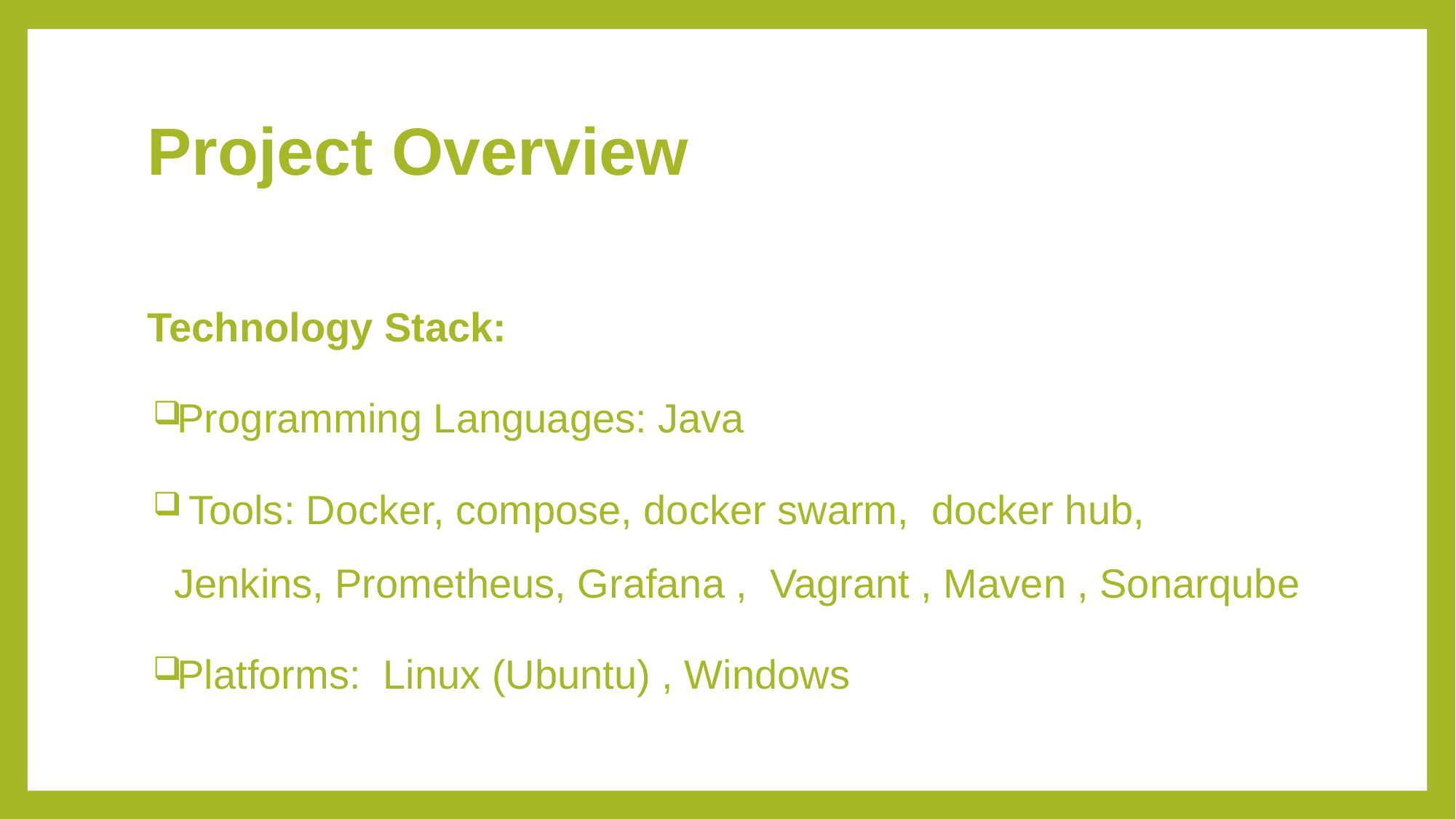

# Project Overview
Technology Stack:
Programming Languages: Java
 Tools: Docker, compose, docker swarm,  docker hub, Jenkins, Prometheus, Grafana ,  Vagrant , Maven , Sonarqube
Platforms:  Linux (Ubuntu) , Windows